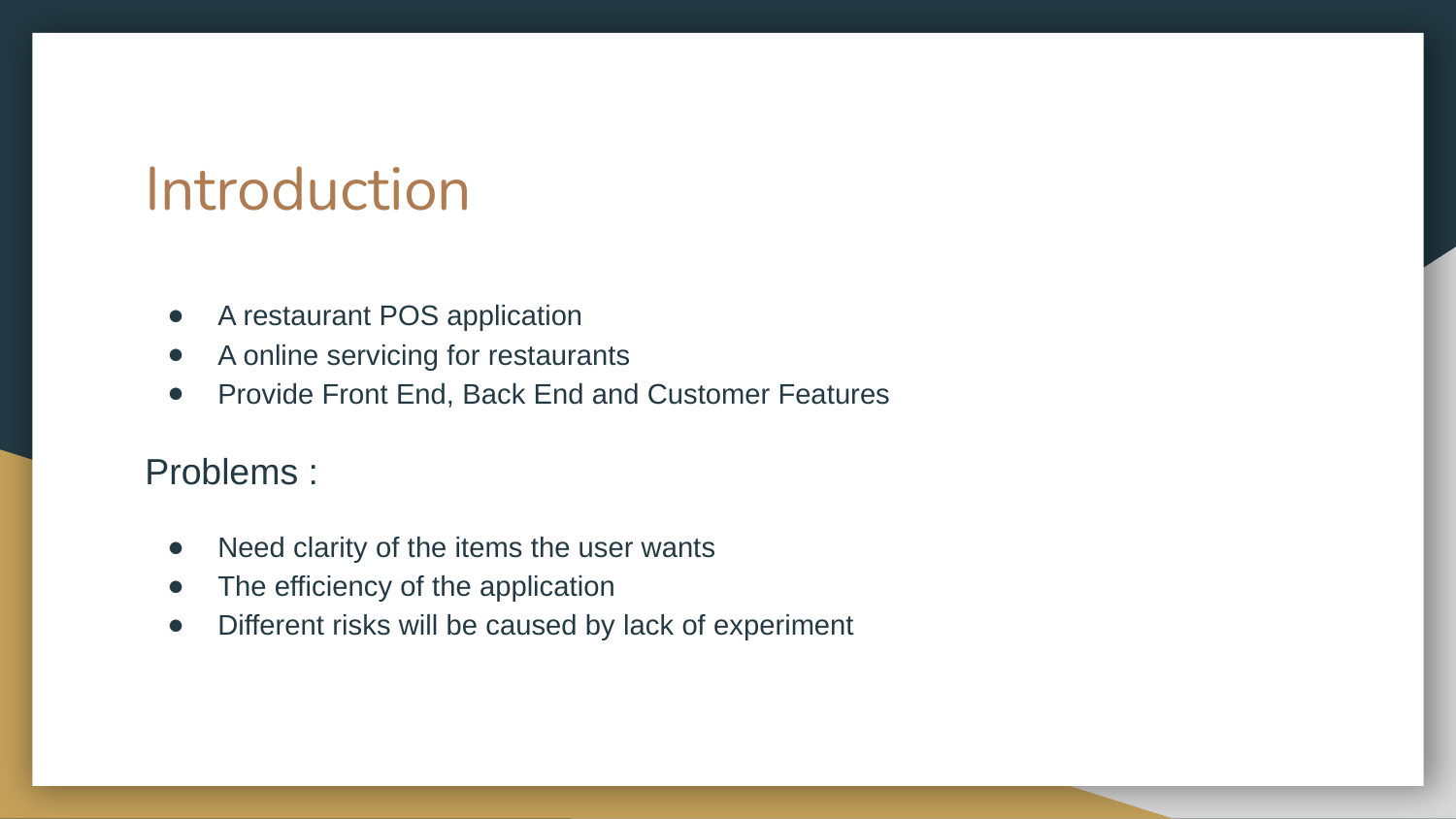

# Introduction
A restaurant POS application
A online servicing for restaurants
Provide Front End, Back End and Customer Features
Problems :
Need clarity of the items the user wants
The efficiency of the application
Different risks will be caused by lack of experiment